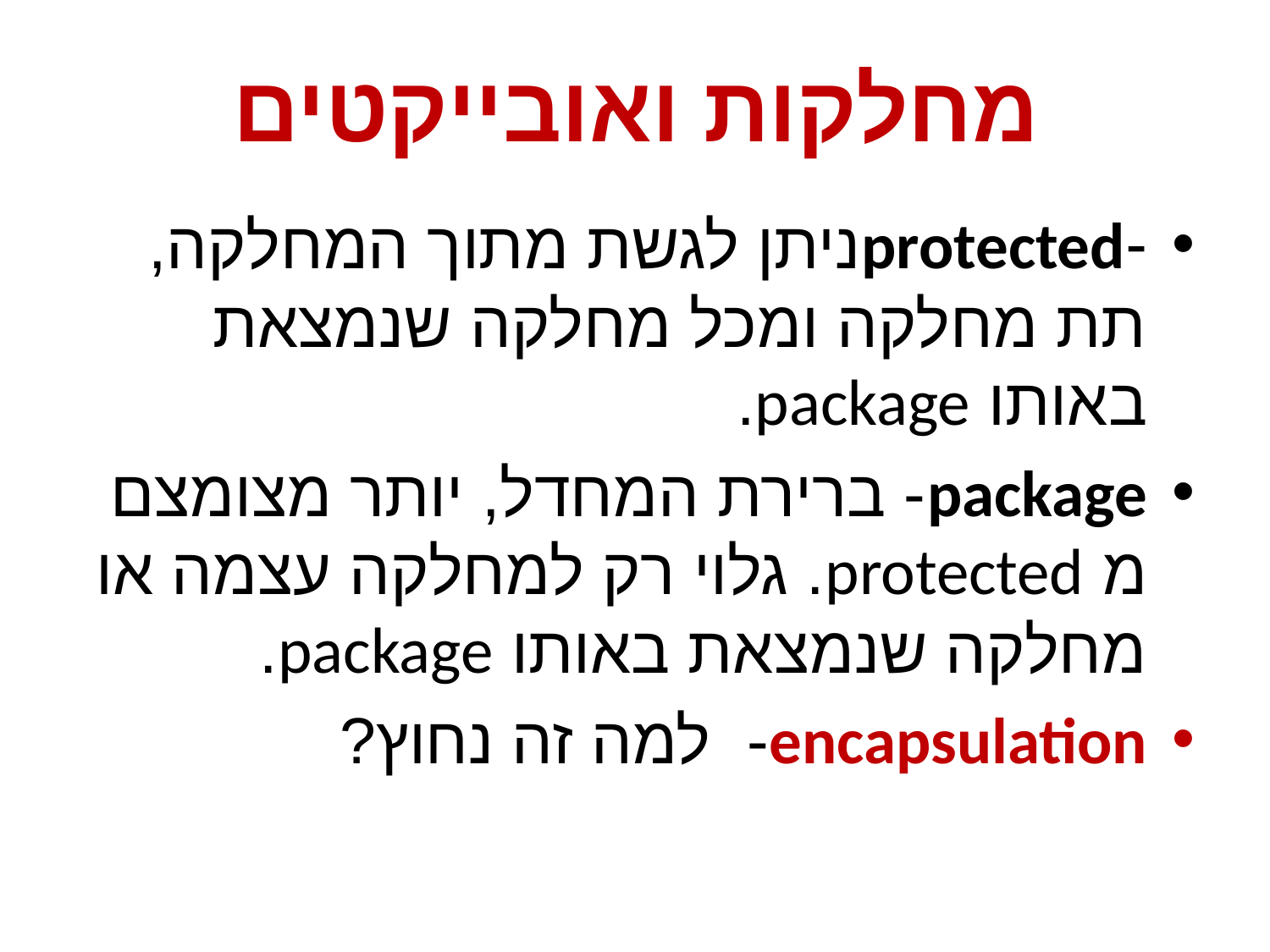

מחלקות ואובייקטים
-protectedניתן לגשת מתוך המחלקה, תת מחלקה ומכל מחלקה שנמצאת באותו package.
package- ברירת המחדל, יותר מצומצם מ protected. גלוי רק למחלקה עצמה או מחלקה שנמצאת באותו package.
encapsulation-  למה זה נחוץ?